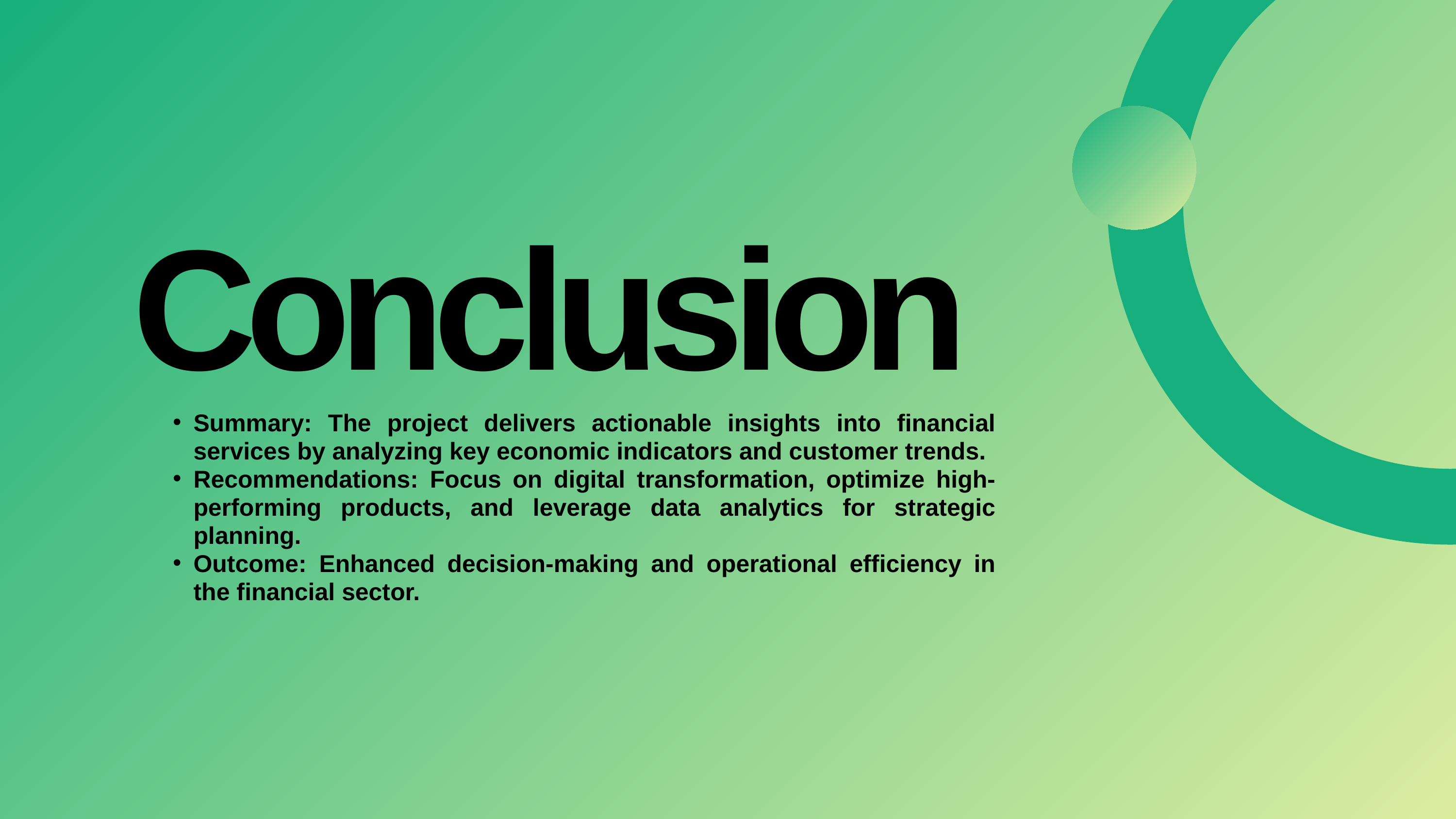

Conclusion
Summary: The project delivers actionable insights into financial services by analyzing key economic indicators and customer trends.
Recommendations: Focus on digital transformation, optimize high-performing products, and leverage data analytics for strategic planning.
Outcome: Enhanced decision-making and operational efficiency in the financial sector.